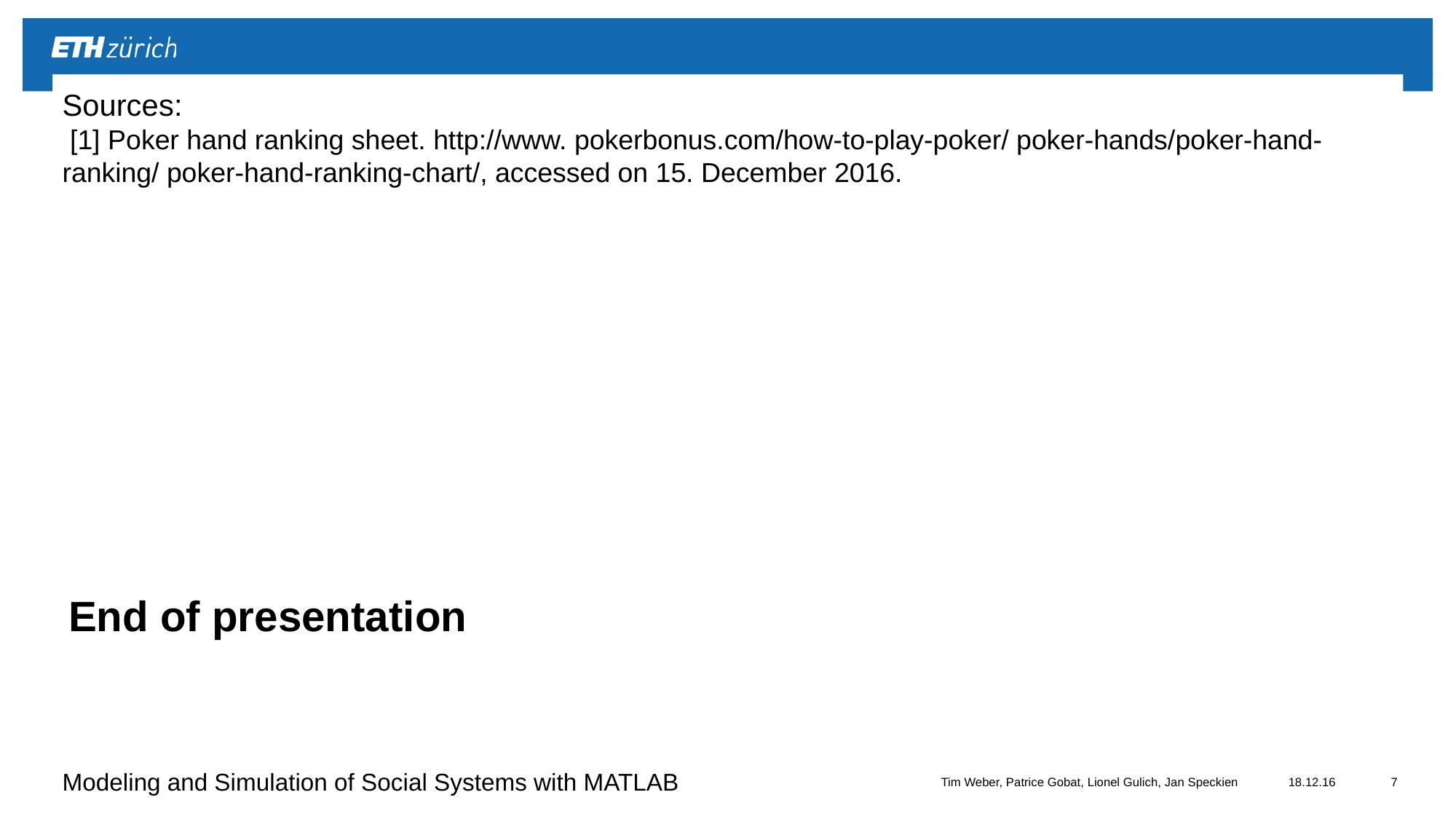

Sources:
 [1] Poker hand ranking sheet. http://www. pokerbonus.com/how-to-play-poker/ poker-hands/poker-hand-ranking/ poker-hand-ranking-chart/, accessed on 15. December 2016.

# End of presentation

Tim Weber, Patrice Gobat, Lionel Gulich, Jan Speckien
18.12.16
7
Modeling and Simulation of Social Systems with MATLAB